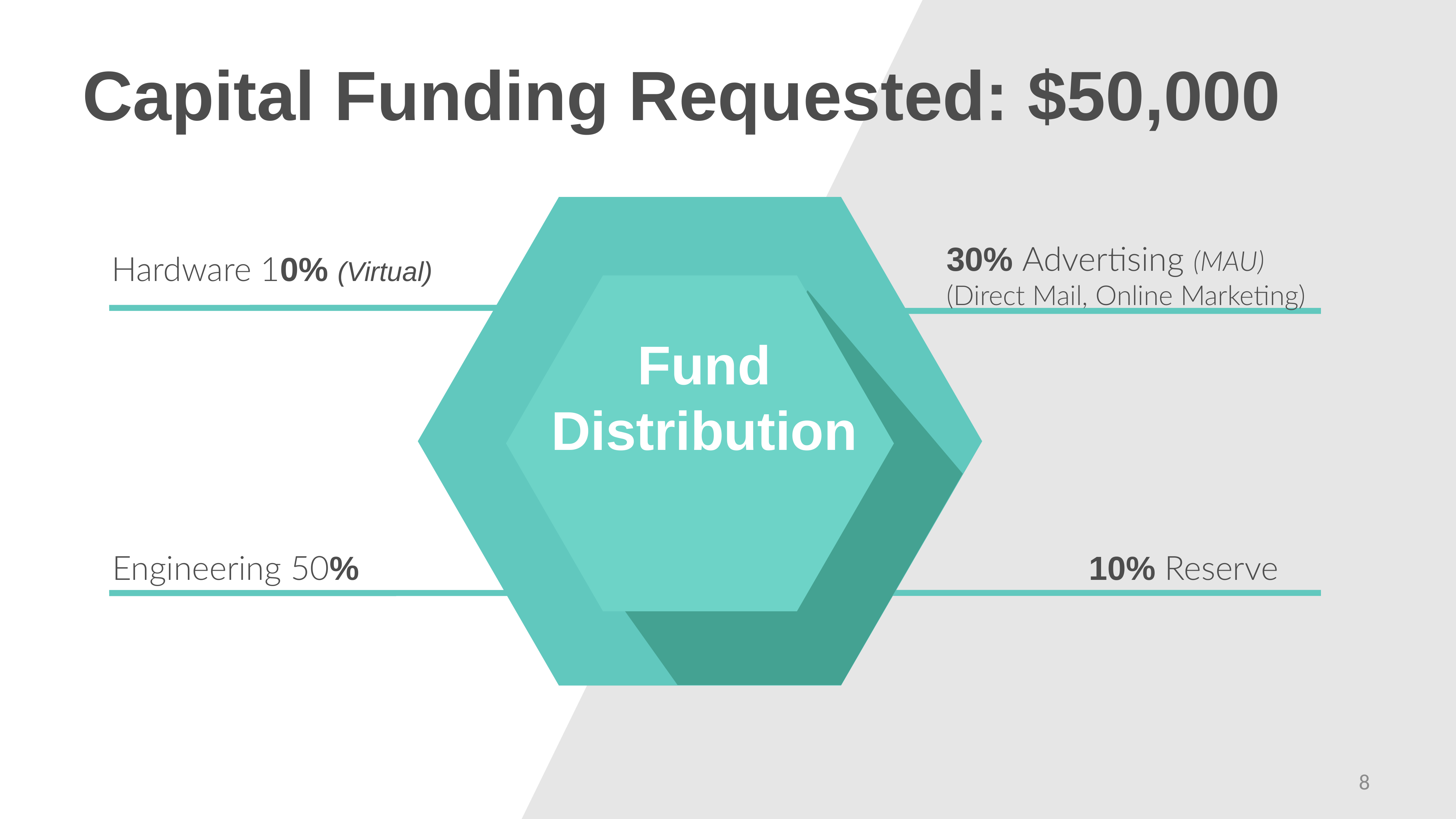

Capital Funding Requested: $50,000

Hardware 10% (Virtual)

30% Advertising (MAU)
(Direct Mail, Online Marketing)

Fund Distribution
Engineering 50%
10% Reserve

8